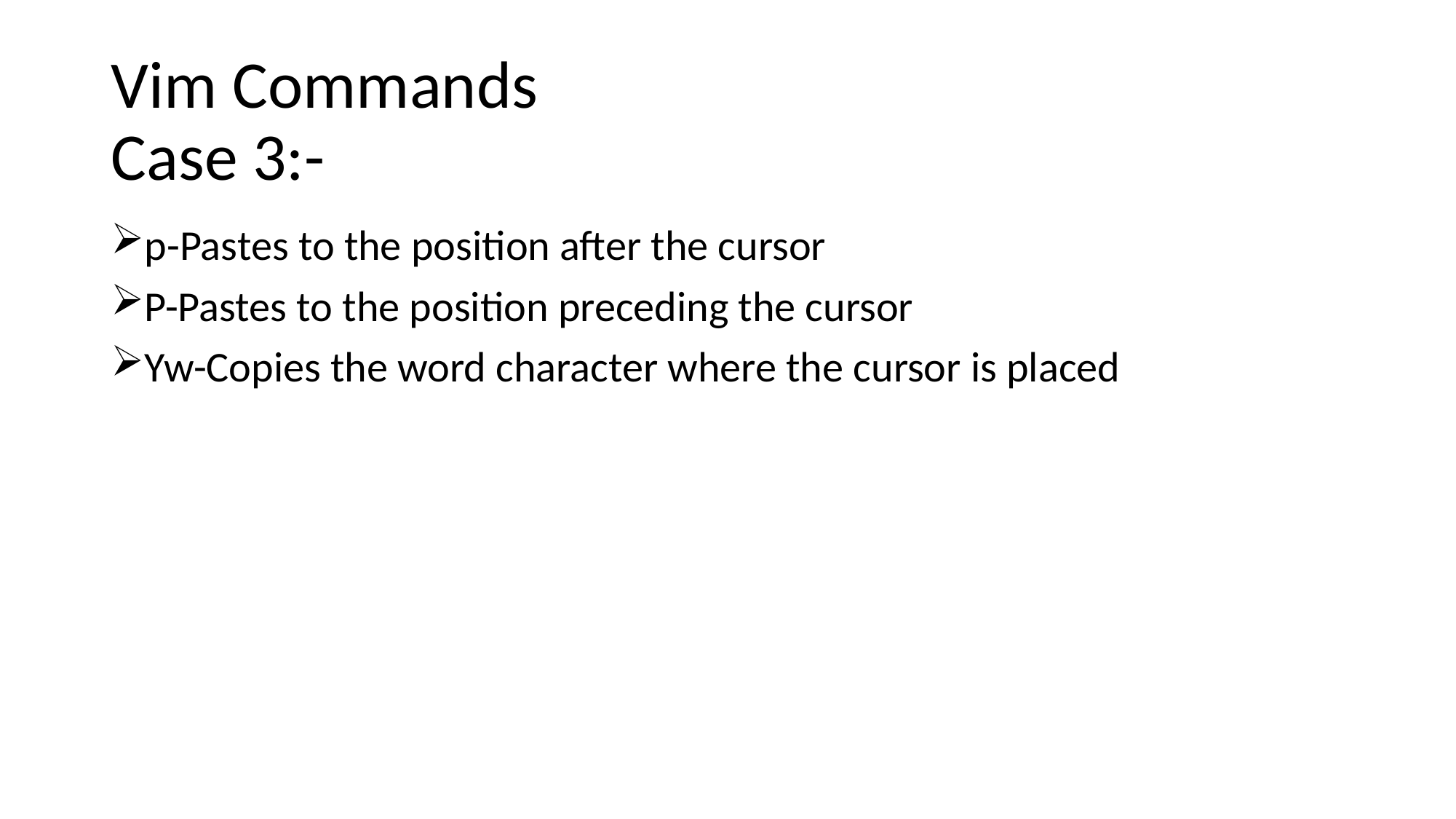

# Vim Commands Case 3:-
p-Pastes to the position after the cursor
P-Pastes to the position preceding the cursor
Yw-Copies the word character where the cursor is placed